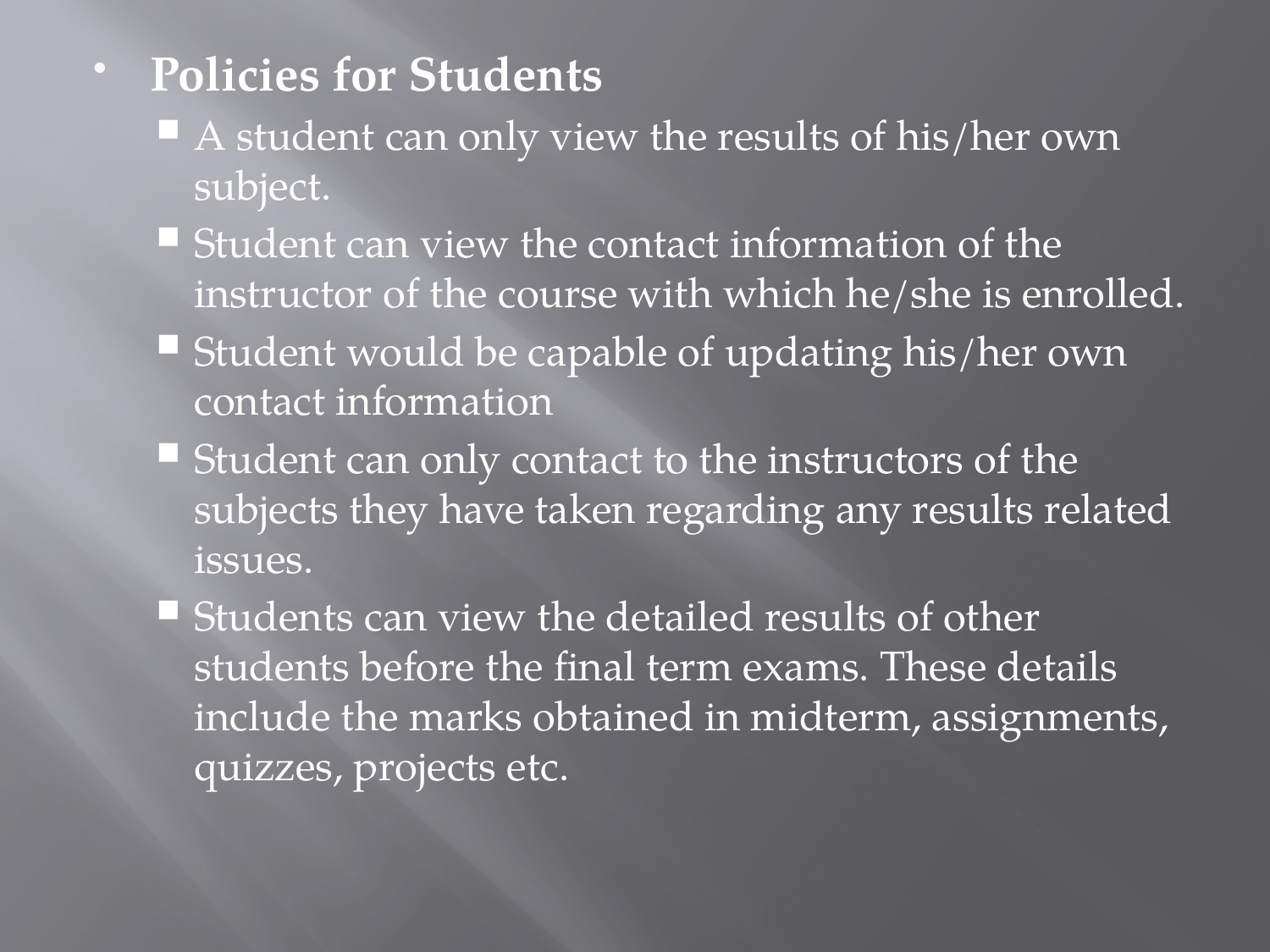

Policies for Students
A student can only view the results of his/her own subject.
Student can view the contact information of the instructor of the course with which he/she is enrolled.
Student would be capable of updating his/her own contact information
Student can only contact to the instructors of the subjects they have taken regarding any results related issues.
Students can view the detailed results of other students before the final term exams. These details include the marks obtained in midterm, assignments, quizzes, projects etc.